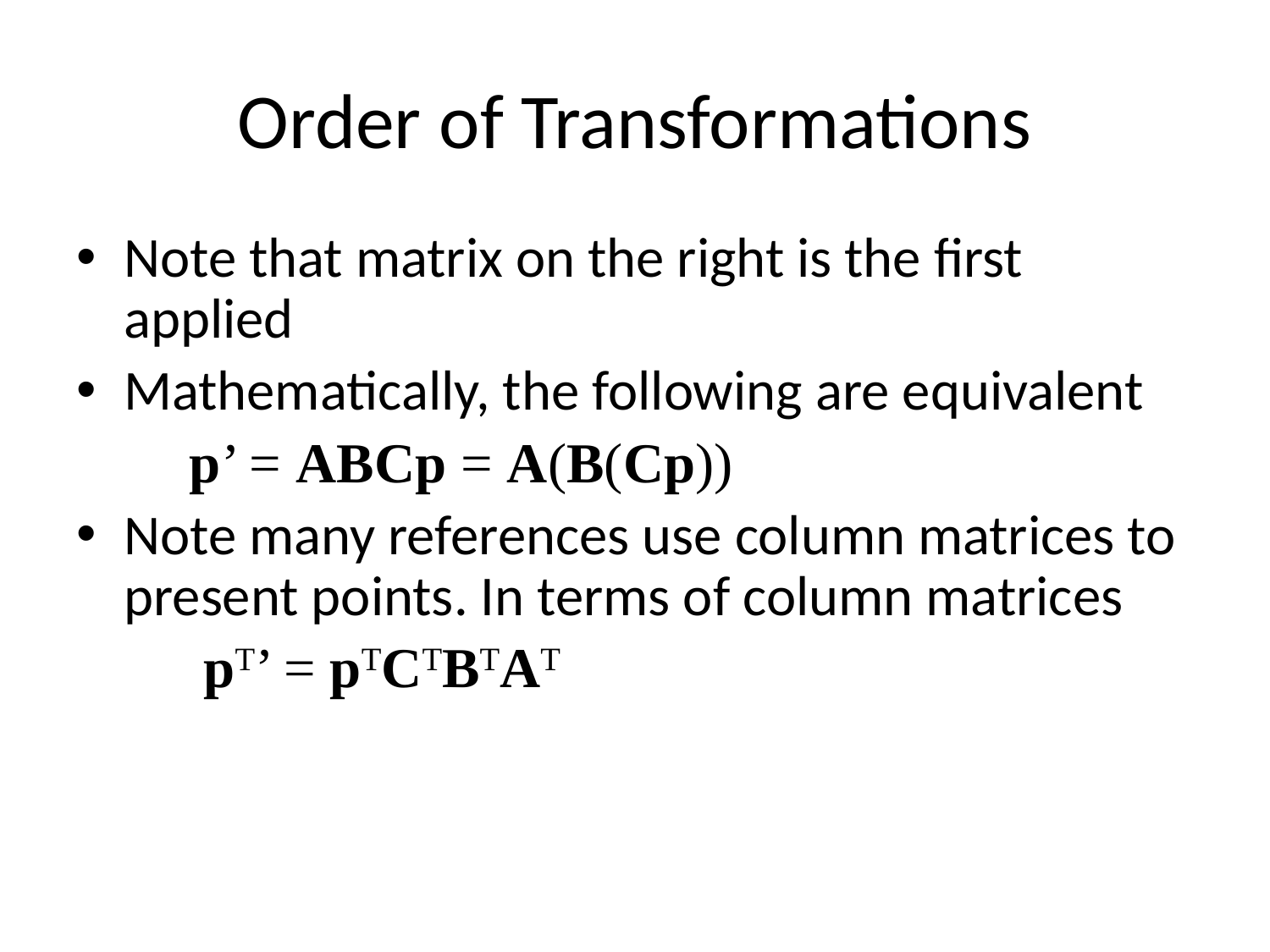

# Order of Transformations
Note that matrix on the right is the first applied
Mathematically, the following are equivalent
        p’ = ABCp = A(B(Cp))
Note many references use column matrices to present points. In terms of column matrices
         pT’ = pTCTBTAT

104
Angel: Interactive Computer Graphics 3E © Addison-Wesley 2002